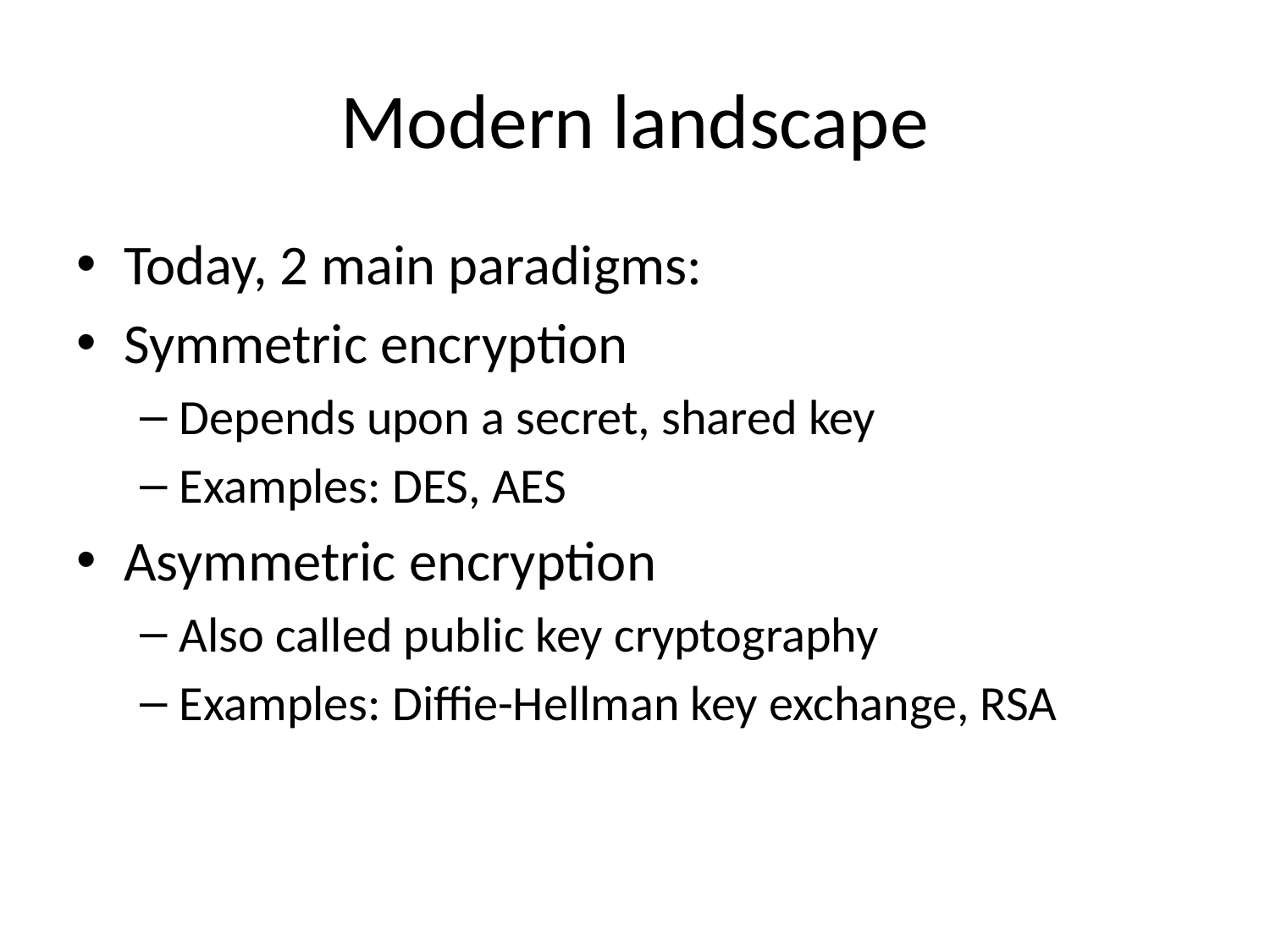

# Modern landscape
Today, 2 main paradigms:
Symmetric encryption
Depends upon a secret, shared key
Examples: DES, AES
Asymmetric encryption
Also called public key cryptography
Examples: Diffie-Hellman key exchange, RSA